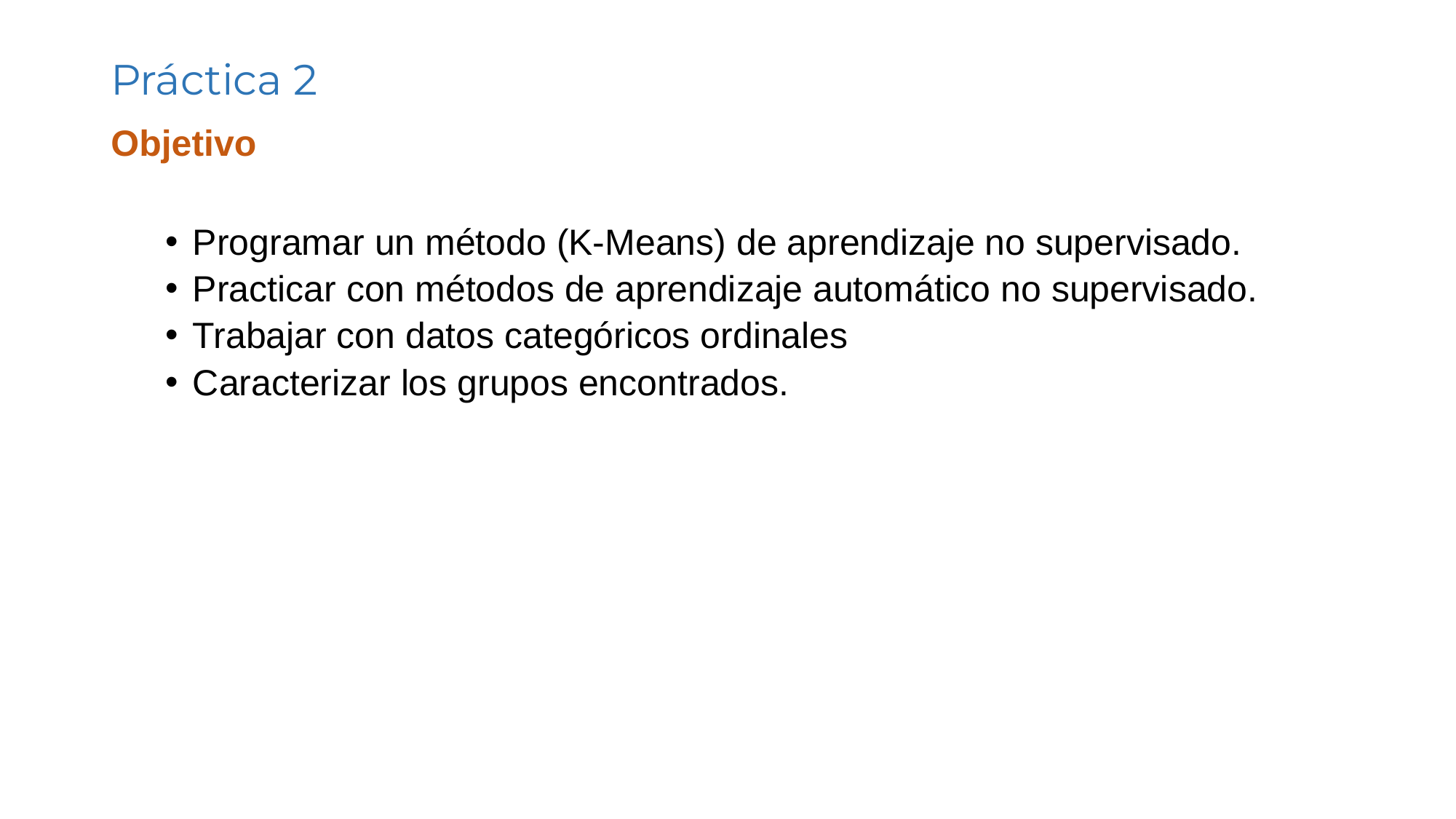

# Práctica 2
Objetivo
Programar un método (K-Means) de aprendizaje no supervisado.
Practicar con métodos de aprendizaje automático no supervisado.
Trabajar con datos categóricos ordinales
Caracterizar los grupos encontrados.